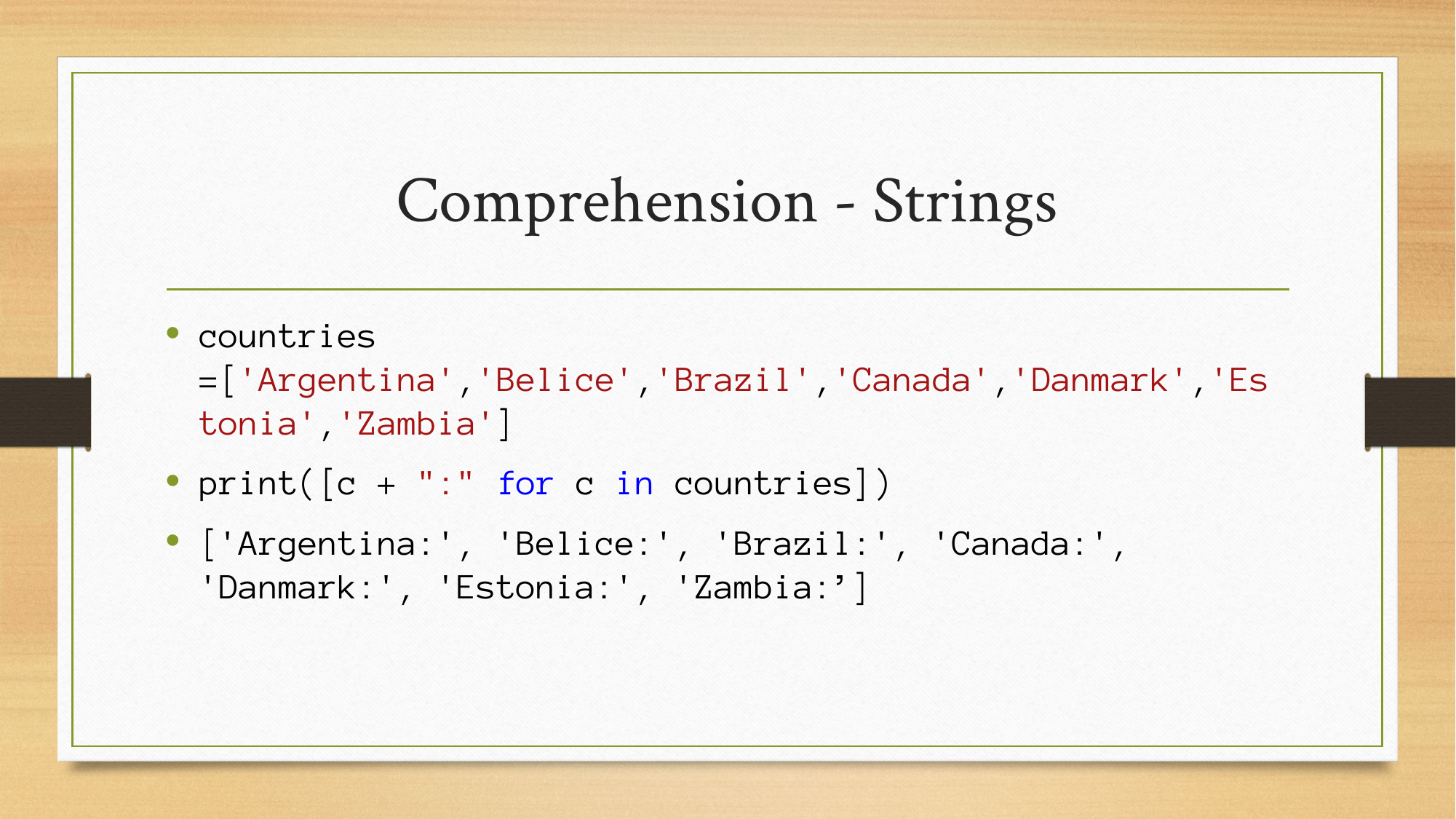

# Comprehension - Strings
countries =['Argentina','Belice','Brazil','Canada','Danmark','Estonia','Zambia']
print([c + ":" for c in countries])
['Argentina:', 'Belice:', 'Brazil:', 'Canada:', 'Danmark:', 'Estonia:', 'Zambia:’]